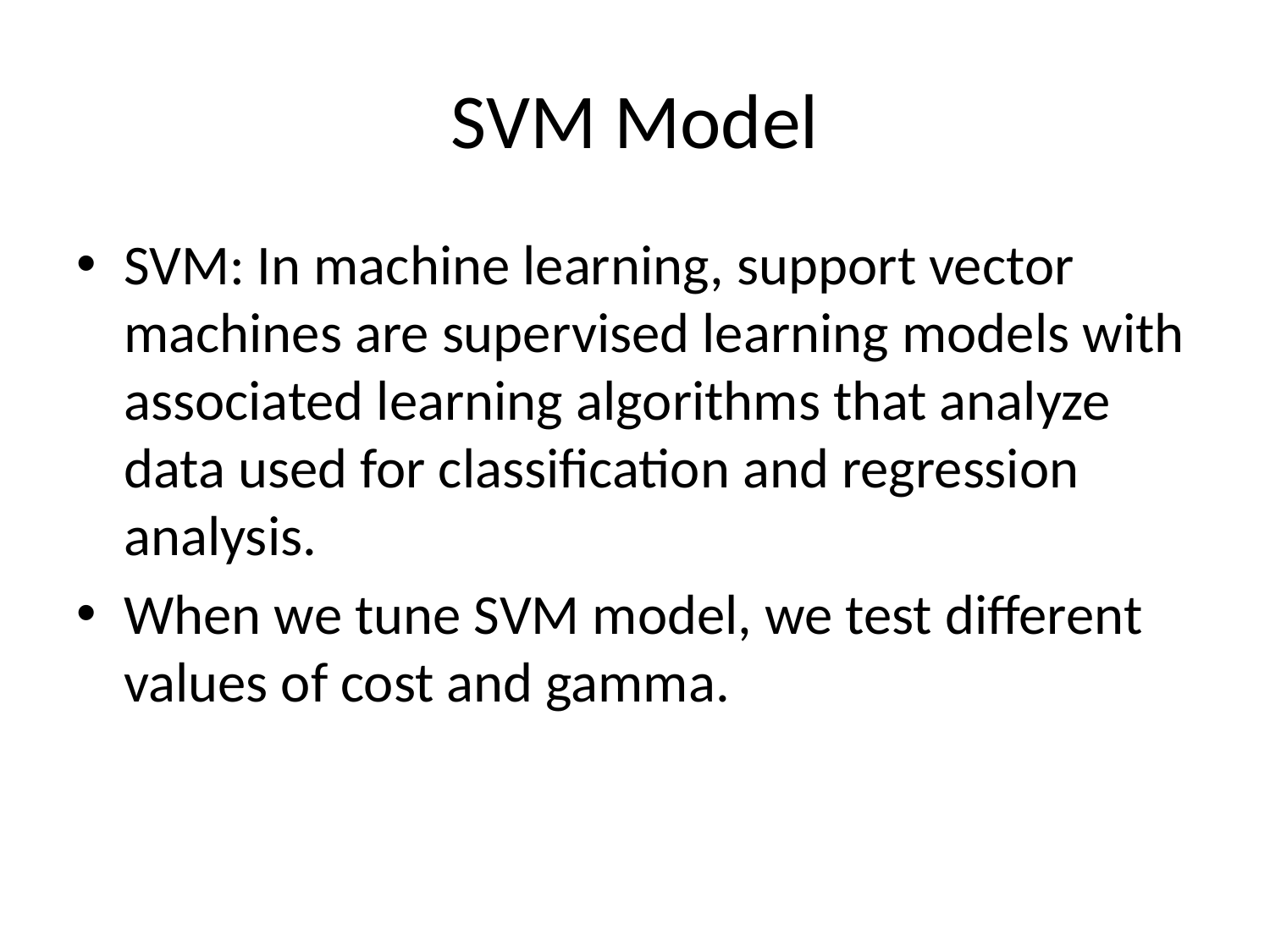

# SVM Model
SVM: In machine learning, support vector machines are supervised learning models with associated learning algorithms that analyze data used for classification and regression analysis.
When we tune SVM model, we test different values of cost and gamma.